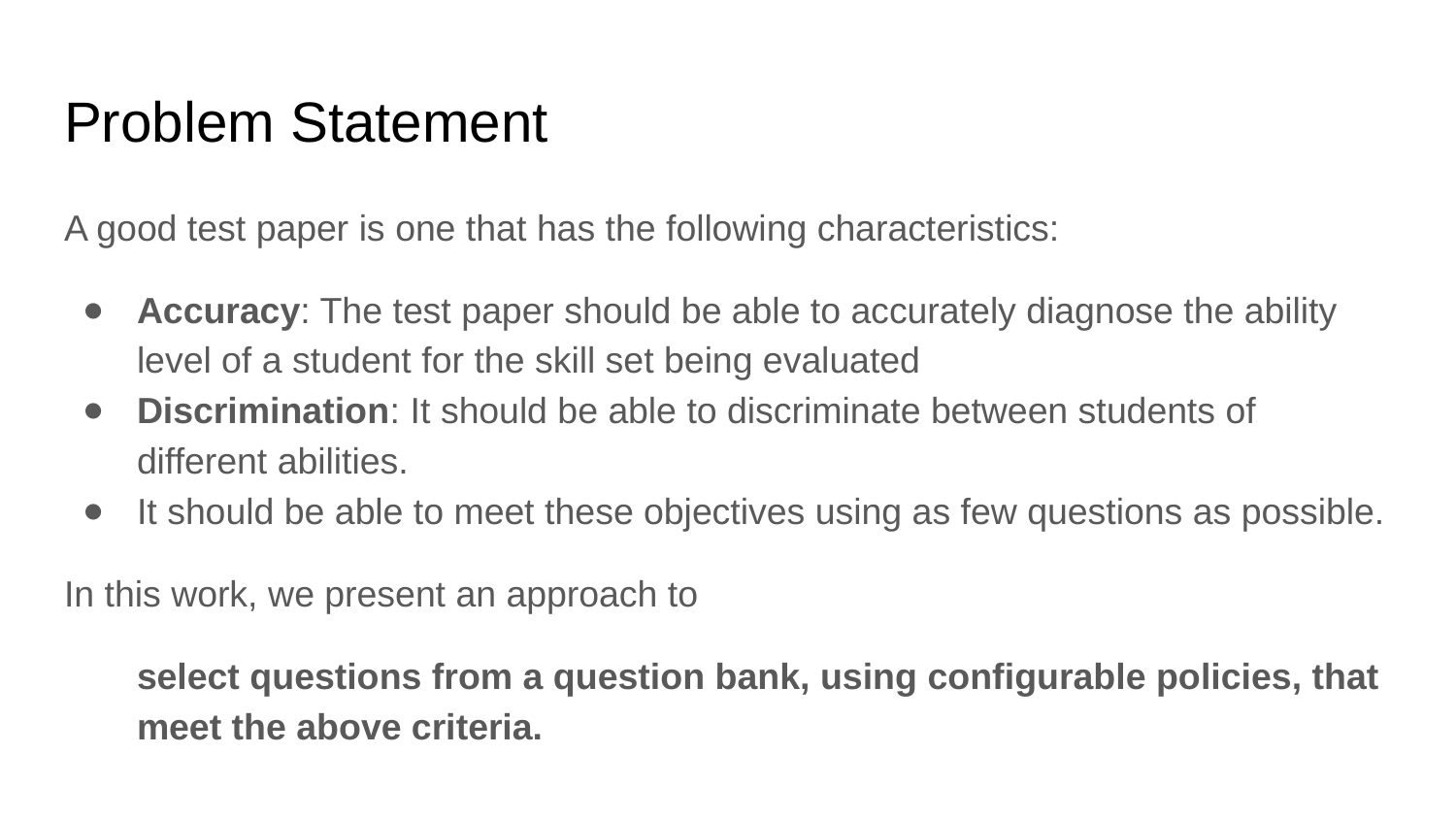

# Problem Statement
A good test paper is one that has the following characteristics:
Accuracy: The test paper should be able to accurately diagnose the ability level of a student for the skill set being evaluated
Discrimination: It should be able to discriminate between students of different abilities.
It should be able to meet these objectives using as few questions as possible.
In this work, we present an approach to
select questions from a question bank, using configurable policies, that meet the above criteria.